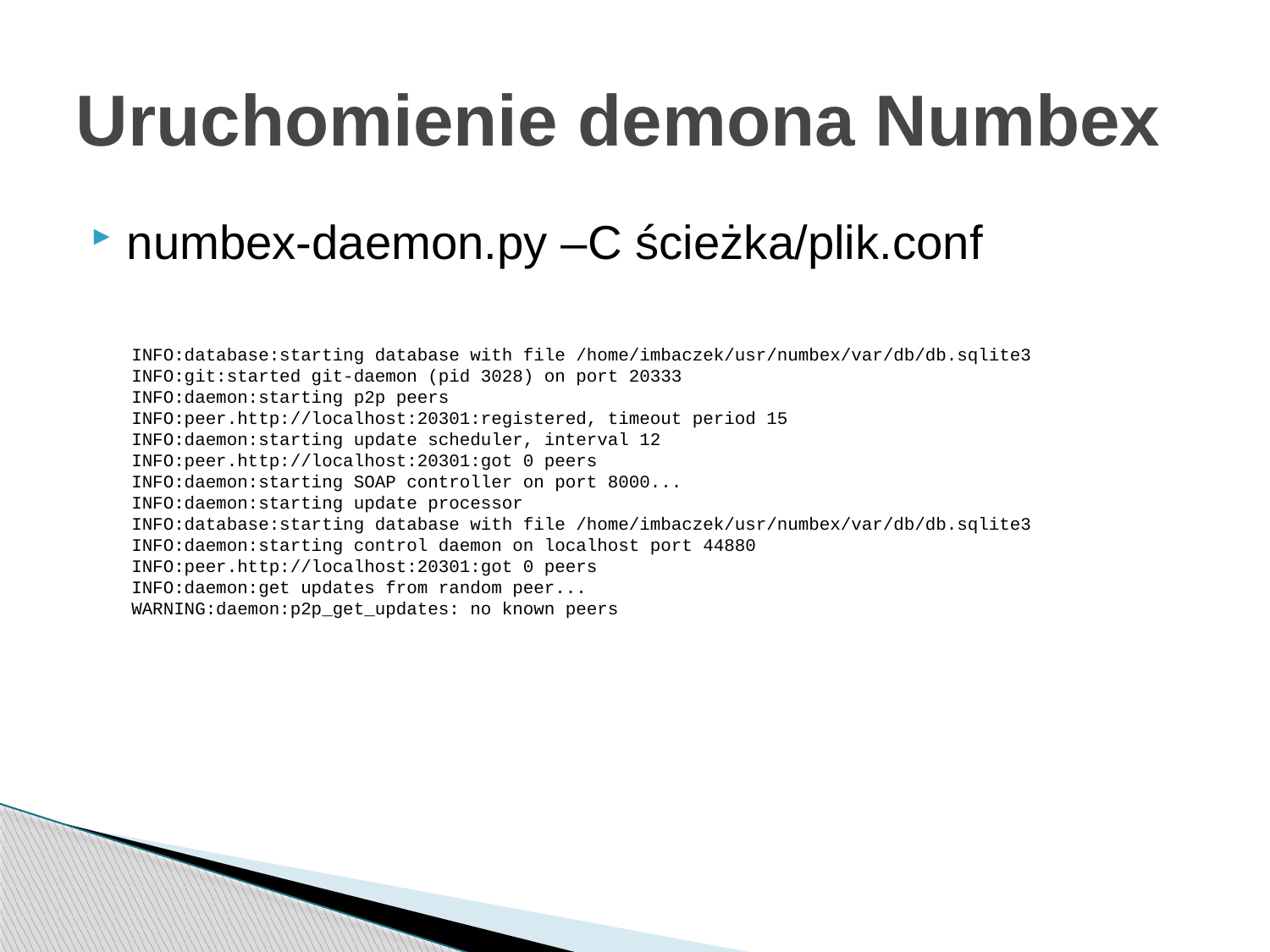

# Uruchomienie demona Numbex
numbex-daemon.py –C ścieżka/plik.conf

INFO:database:starting database with file /home/imbaczek/usr/numbex/var/db/db.sqlite3
INFO:git:started git-daemon (pid 3028) on port 20333
INFO:daemon:starting p2p peers
INFO:peer.http://localhost:20301:registered, timeout period 15
INFO:daemon:starting update scheduler, interval 12
INFO:peer.http://localhost:20301:got 0 peers
INFO:daemon:starting SOAP controller on port 8000...
INFO:daemon:starting update processor
INFO:database:starting database with file /home/imbaczek/usr/numbex/var/db/db.sqlite3
INFO:daemon:starting control daemon on localhost port 44880
INFO:peer.http://localhost:20301:got 0 peers
INFO:daemon:get updates from random peer...
WARNING:daemon:p2p_get_updates: no known peers